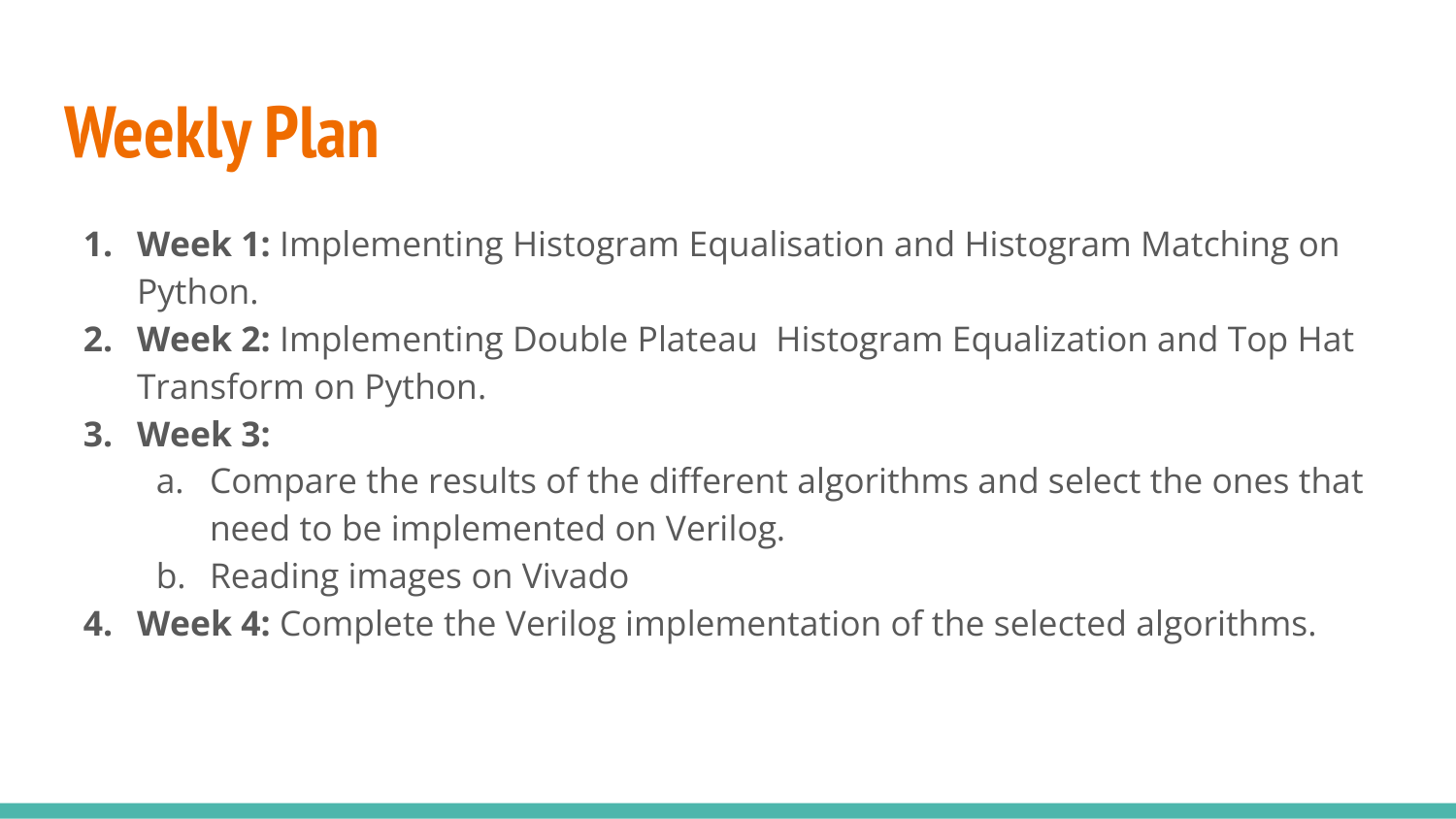

# Weekly Plan

Week 1: Implementing Histogram Equalisation and Histogram Matching on Python.
Week 2: Implementing Double Plateau  Histogram Equalization and Top Hat Transform on Python.
Week 3:
Compare the results of the different algorithms and select the ones that need to be implemented on Verilog.
Reading images on Vivado
Week 4: Complete the Verilog implementation of the selected algorithms.